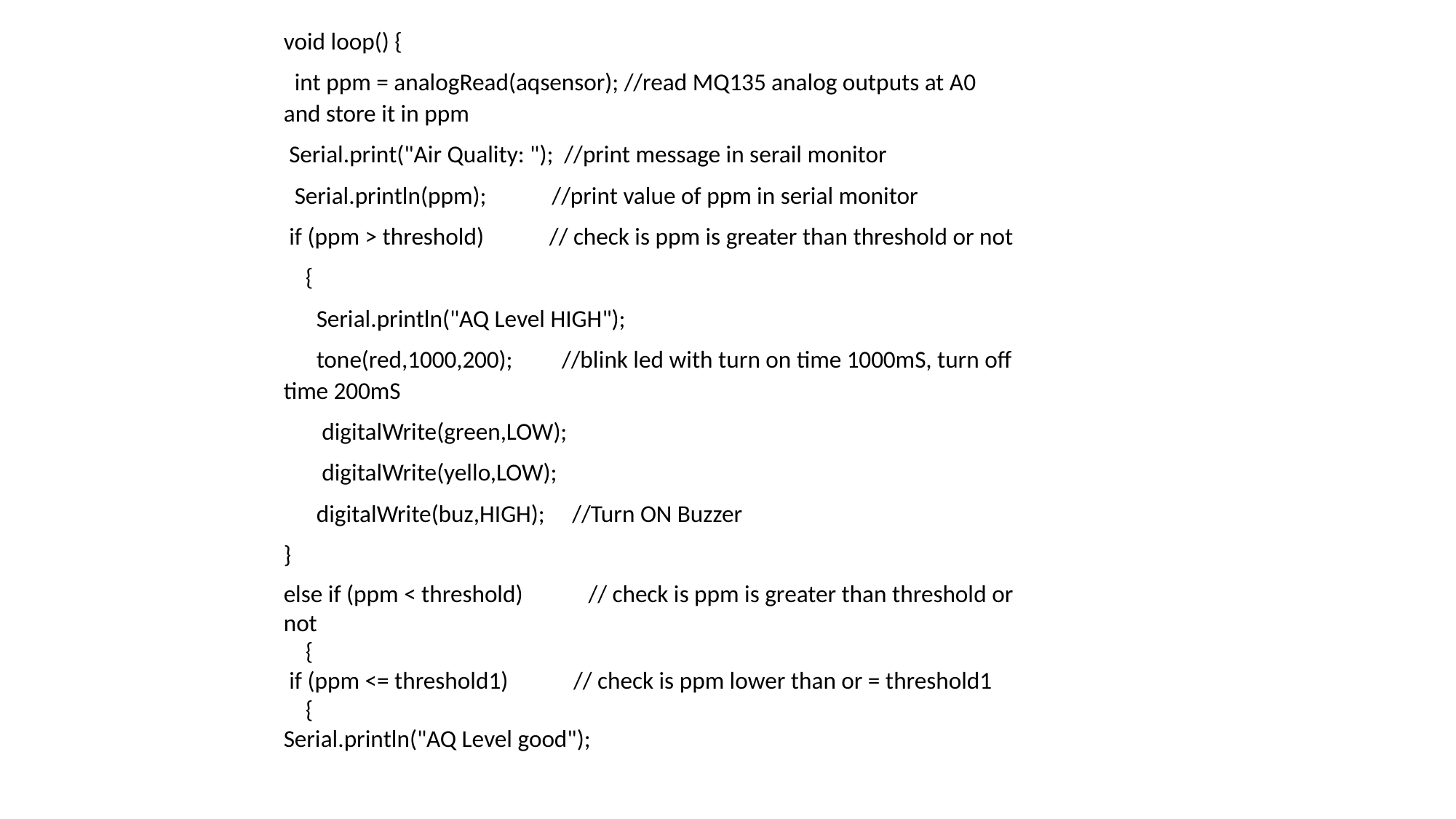

void loop() {
  int ppm = analogRead(aqsensor); //read MQ135 analog outputs at A0 and store it in ppm
 Serial.print("Air Quality: ");  //print message in serail monitor
  Serial.println(ppm);            //print value of ppm in serial monitor
 if (ppm > threshold)            // check is ppm is greater than threshold or not
    {
      Serial.println("AQ Level HIGH");
      tone(red,1000,200);         //blink led with turn on time 1000mS, turn off time 200mS
       digitalWrite(green,LOW);
       digitalWrite(yello,LOW);
      digitalWrite(buz,HIGH);     //Turn ON Buzzer
}
else if (ppm < threshold)            // check is ppm is greater than threshold or not
    {
 if (ppm <= threshold1)            // check is ppm lower than or = threshold1
    {
Serial.println("AQ Level good");